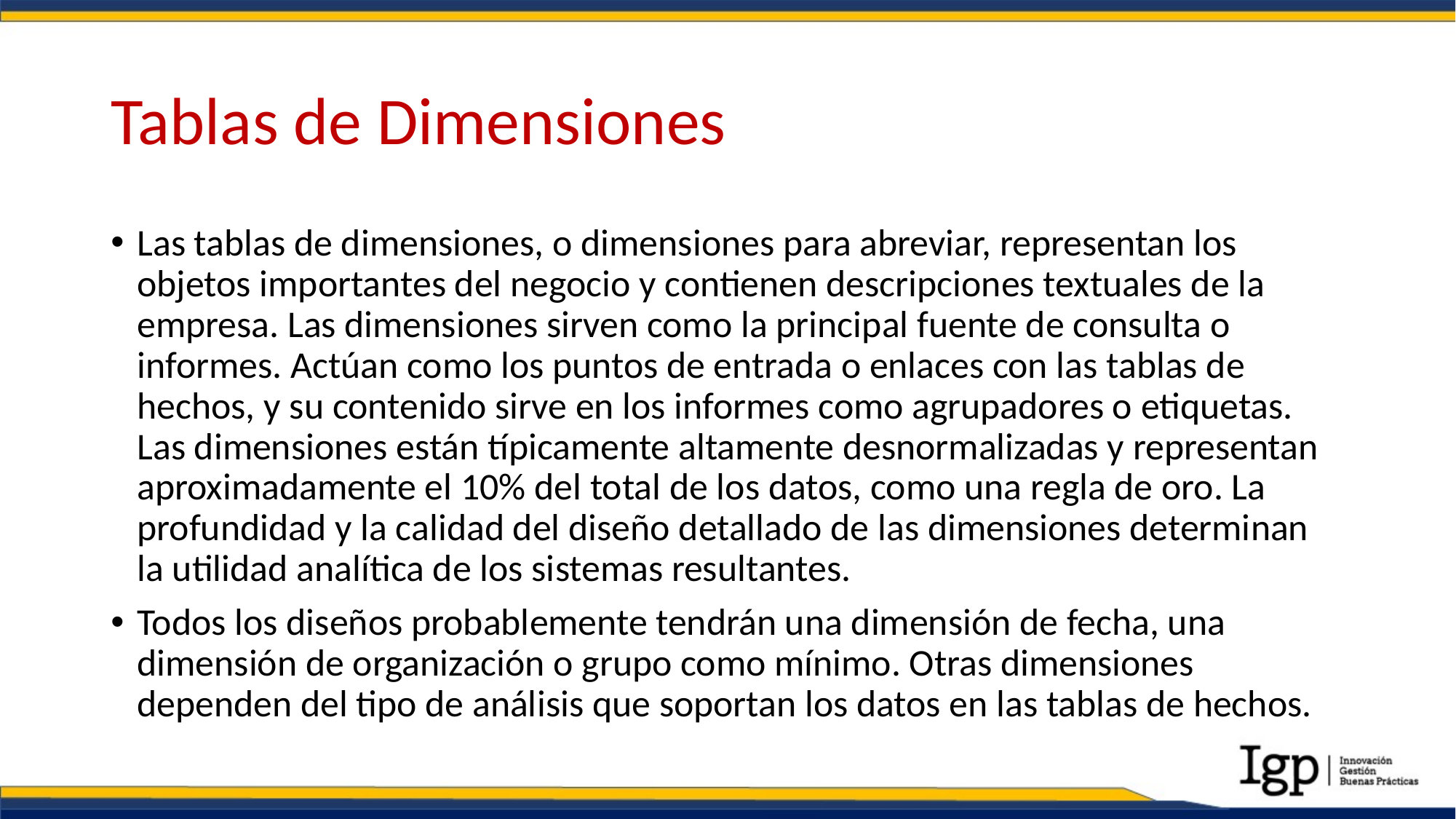

# Tablas de Dimensiones
Las tablas de dimensiones, o dimensiones para abreviar, representan los objetos importantes del negocio y contienen descripciones textuales de la empresa. Las dimensiones sirven como la principal fuente de consulta o informes. Actúan como los puntos de entrada o enlaces con las tablas de hechos, y su contenido sirve en los informes como agrupadores o etiquetas. Las dimensiones están típicamente altamente desnormalizadas y representan aproximadamente el 10% del total de los datos, como una regla de oro. La profundidad y la calidad del diseño detallado de las dimensiones determinan la utilidad analítica de los sistemas resultantes.
Todos los diseños probablemente tendrán una dimensión de fecha, una dimensión de organización o grupo como mínimo. Otras dimensiones dependen del tipo de análisis que soportan los datos en las tablas de hechos.